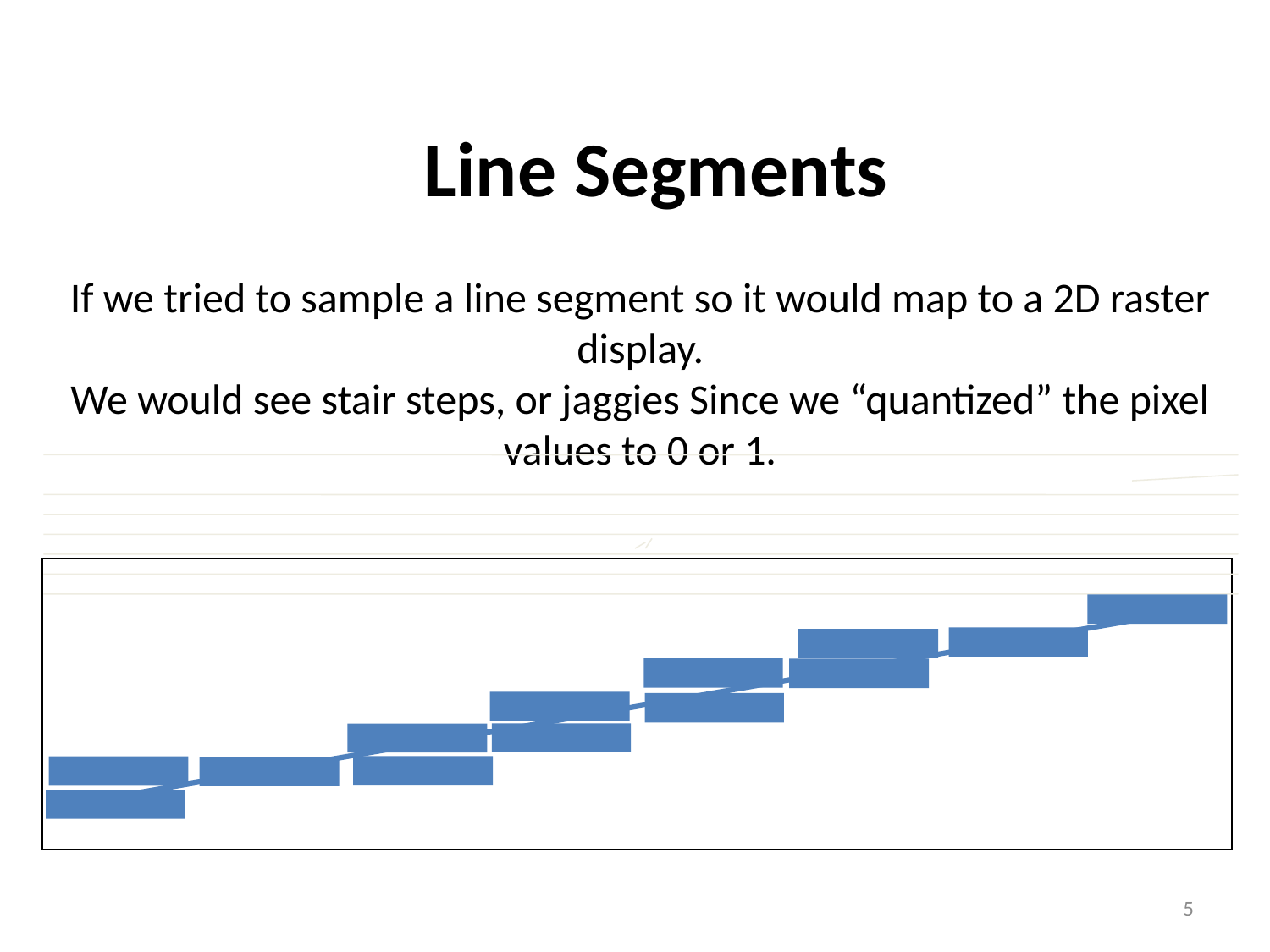

Line Segments
If we tried to sample a line segment so it would map to a 2D raster display.
We would see stair steps, or jaggies Since we “quantized” the pixel values to 0 or 1.

5